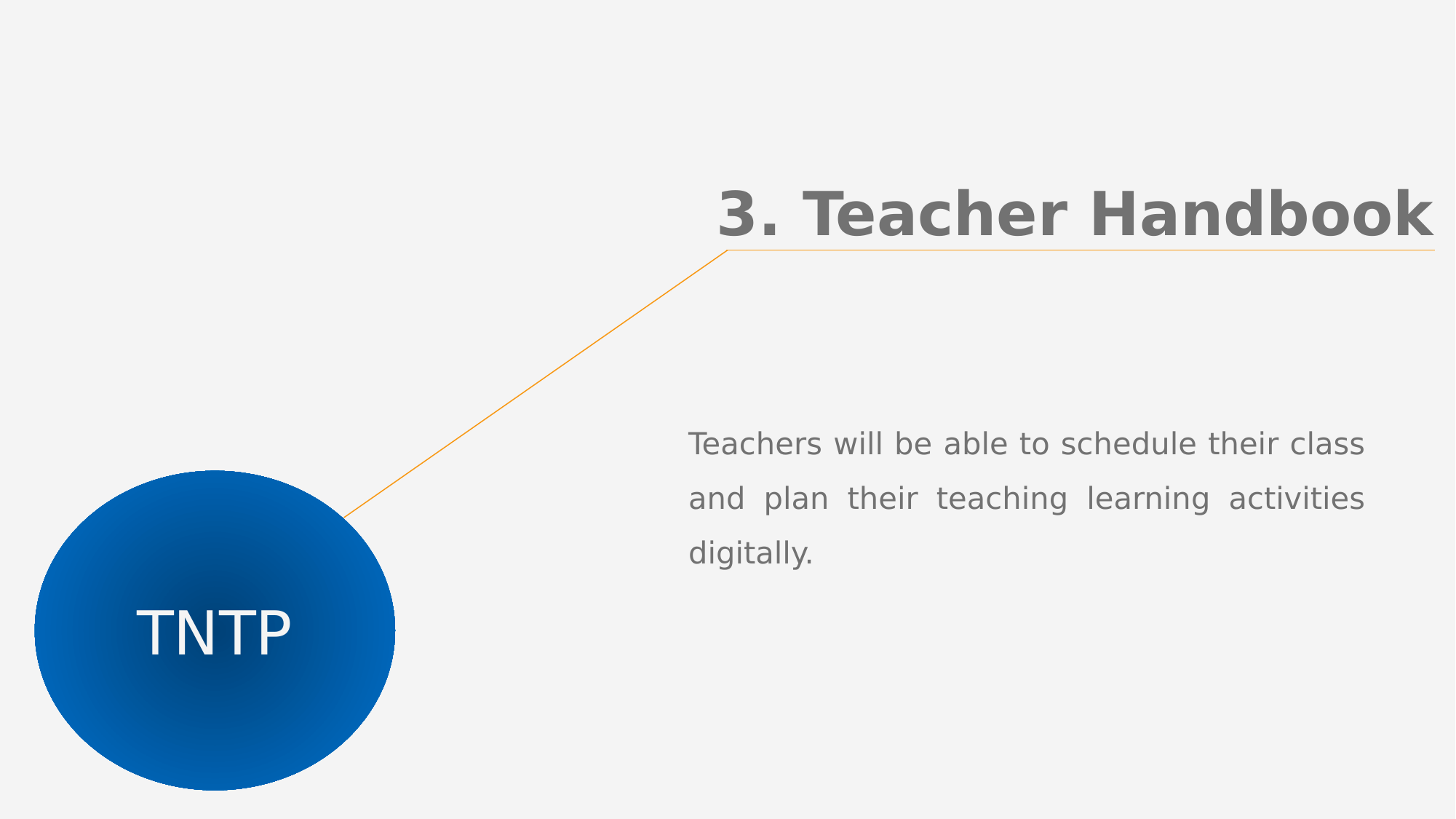

3. Teacher Handbook
Teachers will be able to schedule their class and plan their teaching learning activities digitally.
TNTP